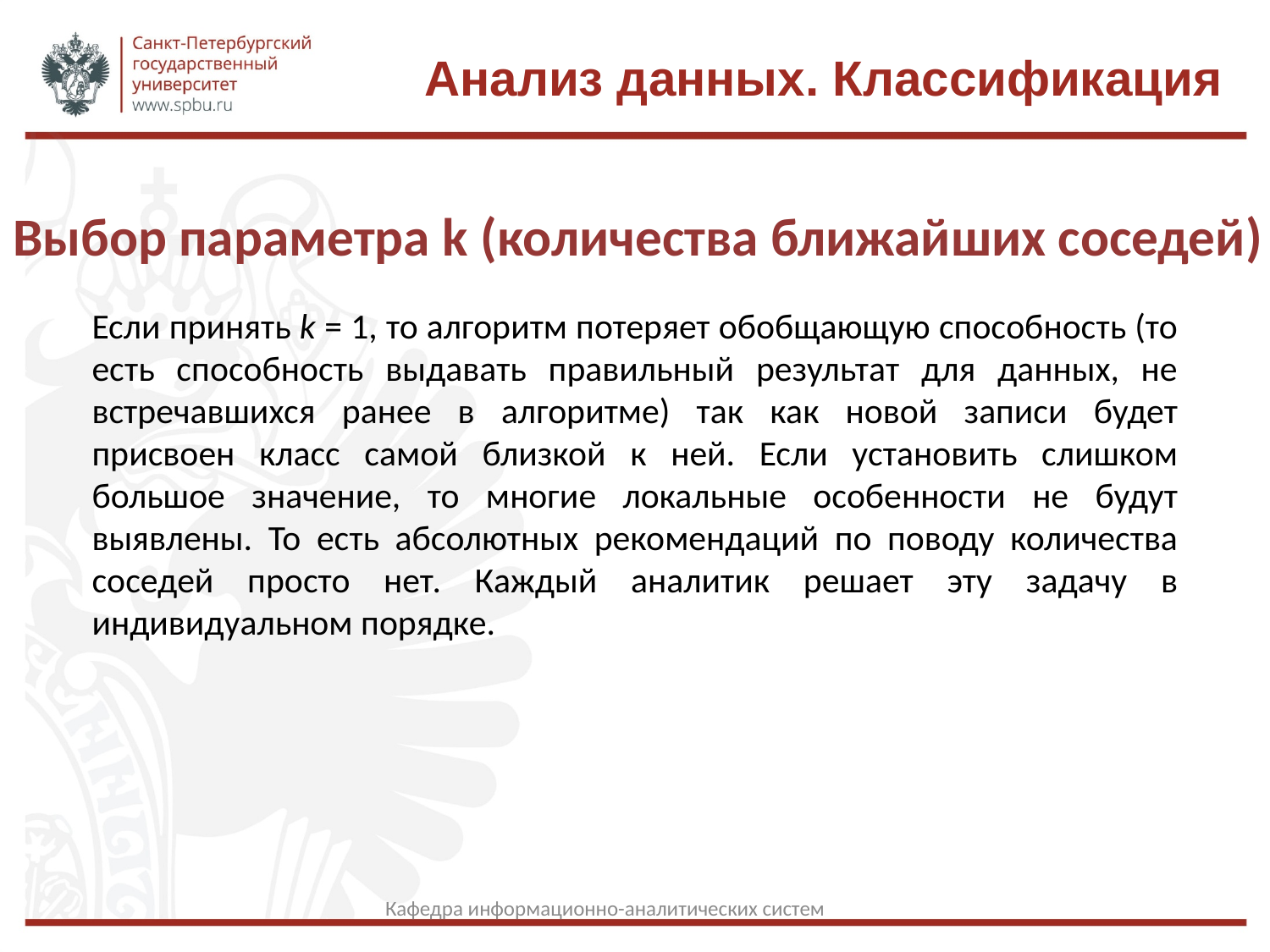

Анализ данных. Классификация

Выбор параметра k (количества ближайших соседей)

Если принять k = 1, то алгоритм потеряет обобщающую способность (то есть способность выдавать правильный результат для данных, не встречавшихся ранее в алгоритме) так как новой записи будет присвоен класс самой близкой к ней. Если установить слишком большое значение, то многие локальные особенности не будут выявлены. То есть абсолютных рекомендаций по поводу количества соседей просто нет. Каждый аналитик решает эту задачу в индивидуальном порядке.

Кафедра информационно-аналитических систем